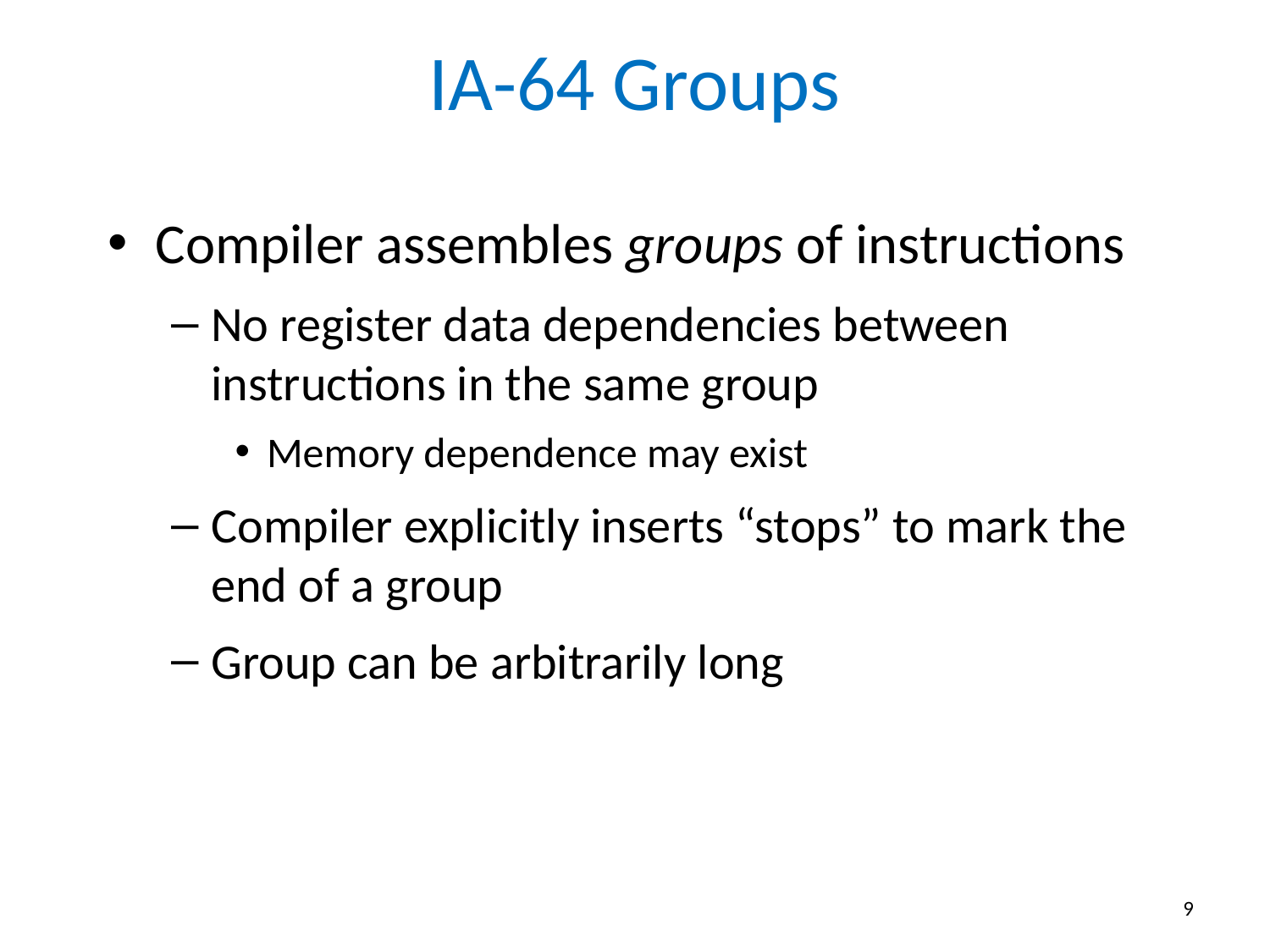

# IA-64 Groups
Compiler assembles groups of instructions
No register data dependencies between instructions in the same group
Memory dependence may exist
Compiler explicitly inserts “stops” to mark the end of a group
Group can be arbitrarily long
9